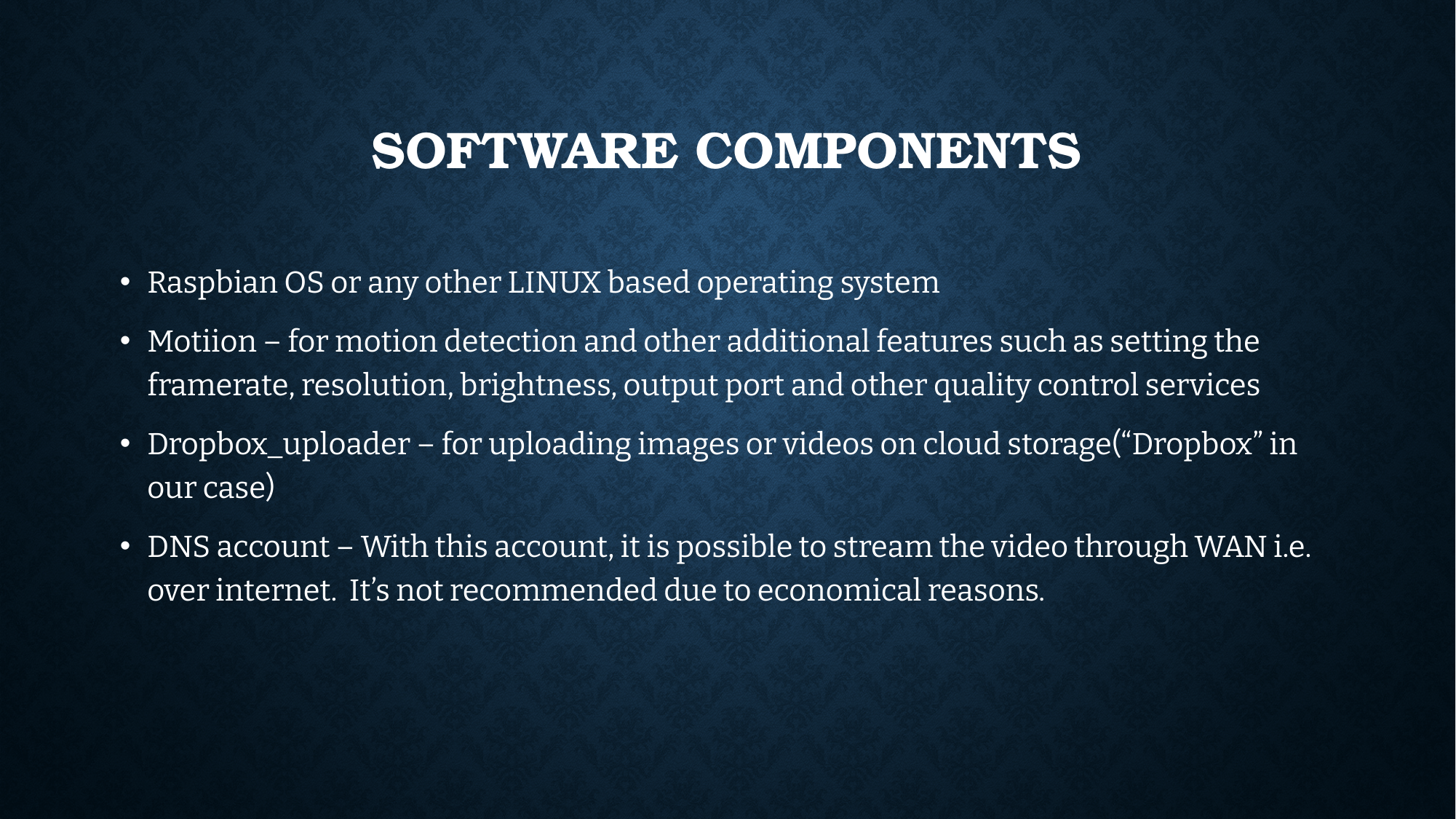

# Software components
Raspbian OS or any other LINUX based operating system
Motiion – for motion detection and other additional features such as setting the framerate, resolution, brightness, output port and other quality control services
Dropbox_uploader – for uploading images or videos on cloud storage(“Dropbox” in our case)
DNS account – With this account, it is possible to stream the video through WAN i.e. over internet.  It’s not recommended due to economical reasons.